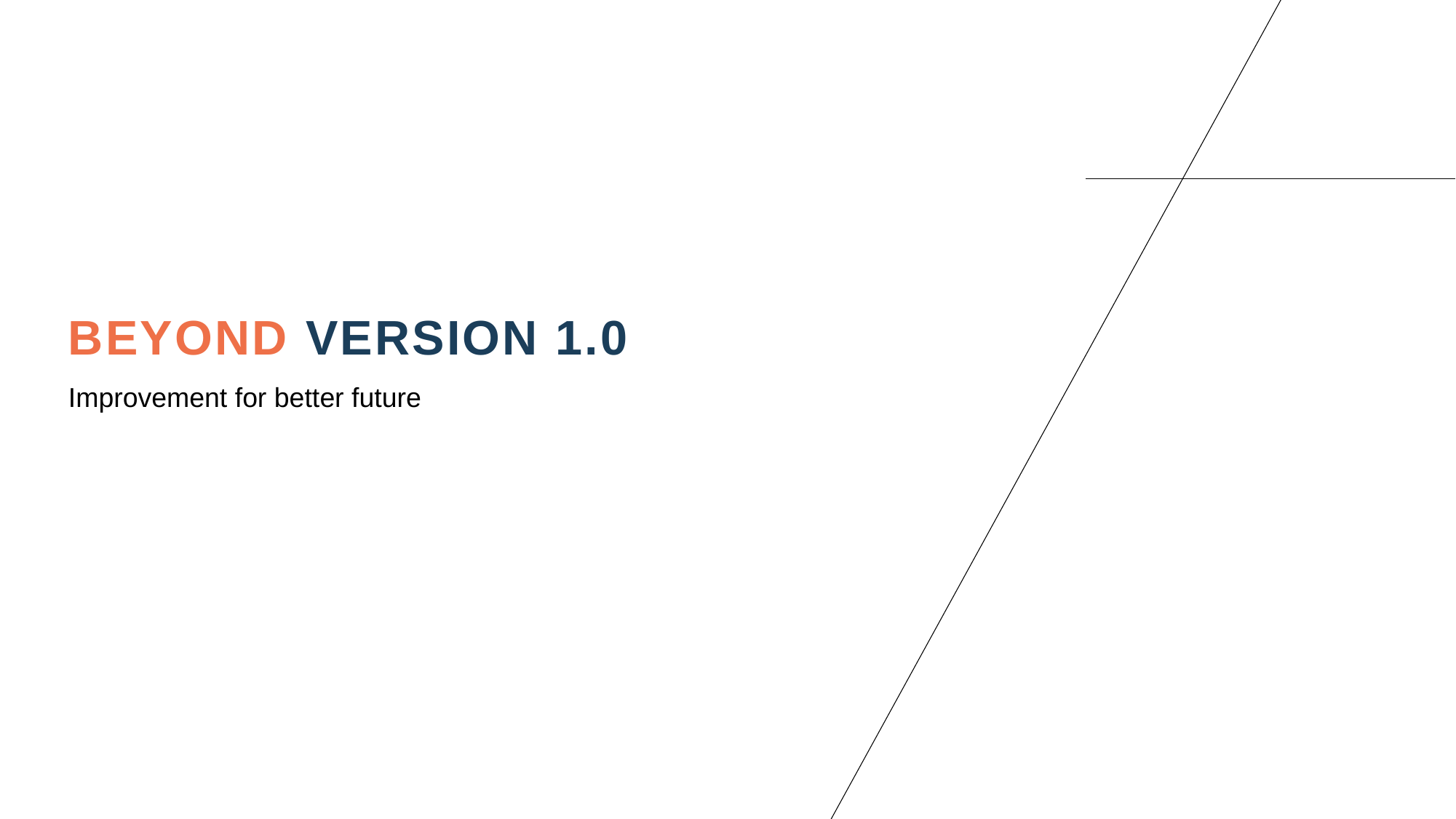

# Beyond Version 1.0

Improvement for better future